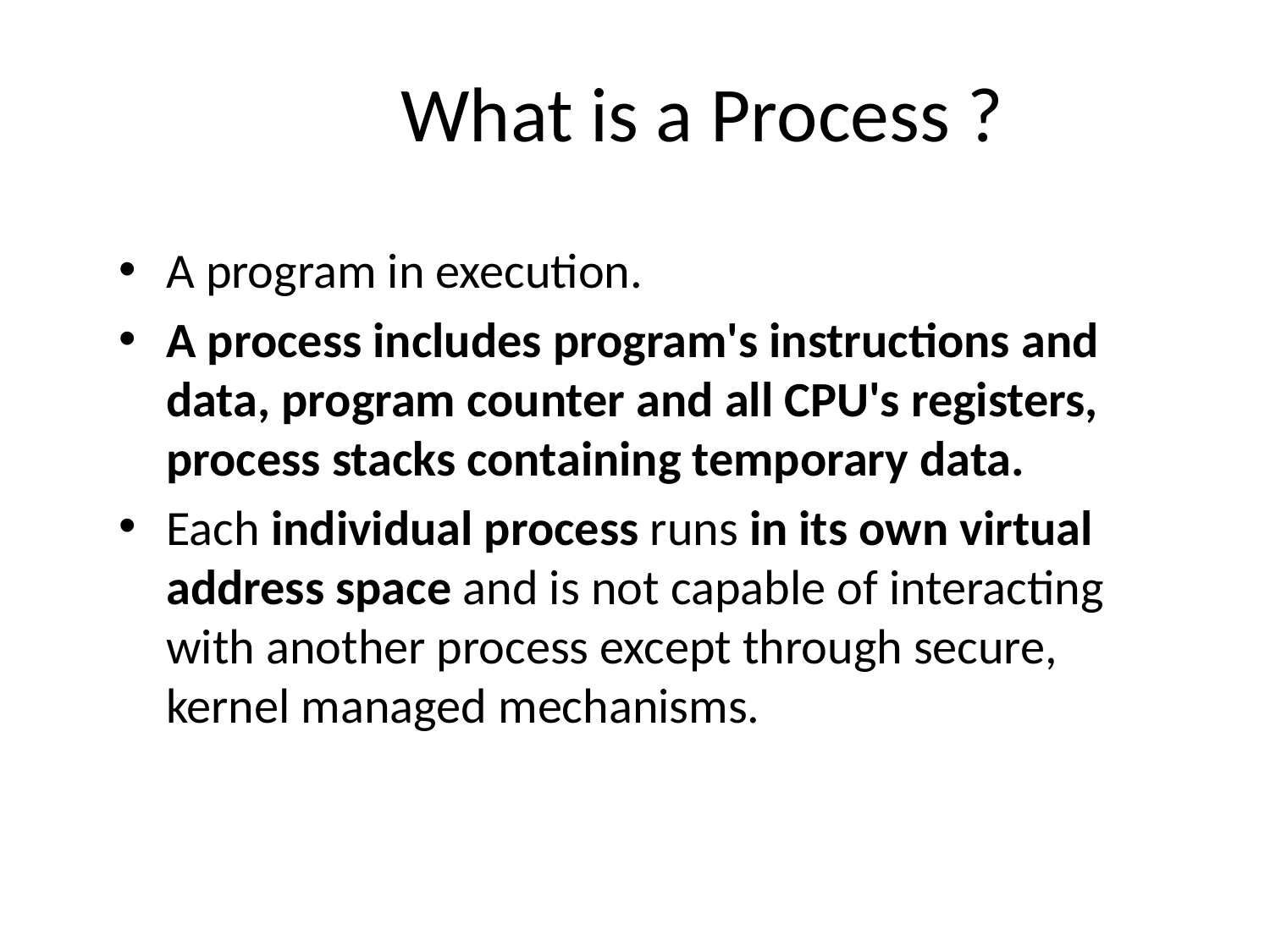

# What is a Process ?
A program in execution.
A process includes program's instructions and data, program counter and all CPU's registers, process stacks containing temporary data.
Each individual process runs in its own virtual address space and is not capable of interacting with another process except through secure, kernel managed mechanisms.